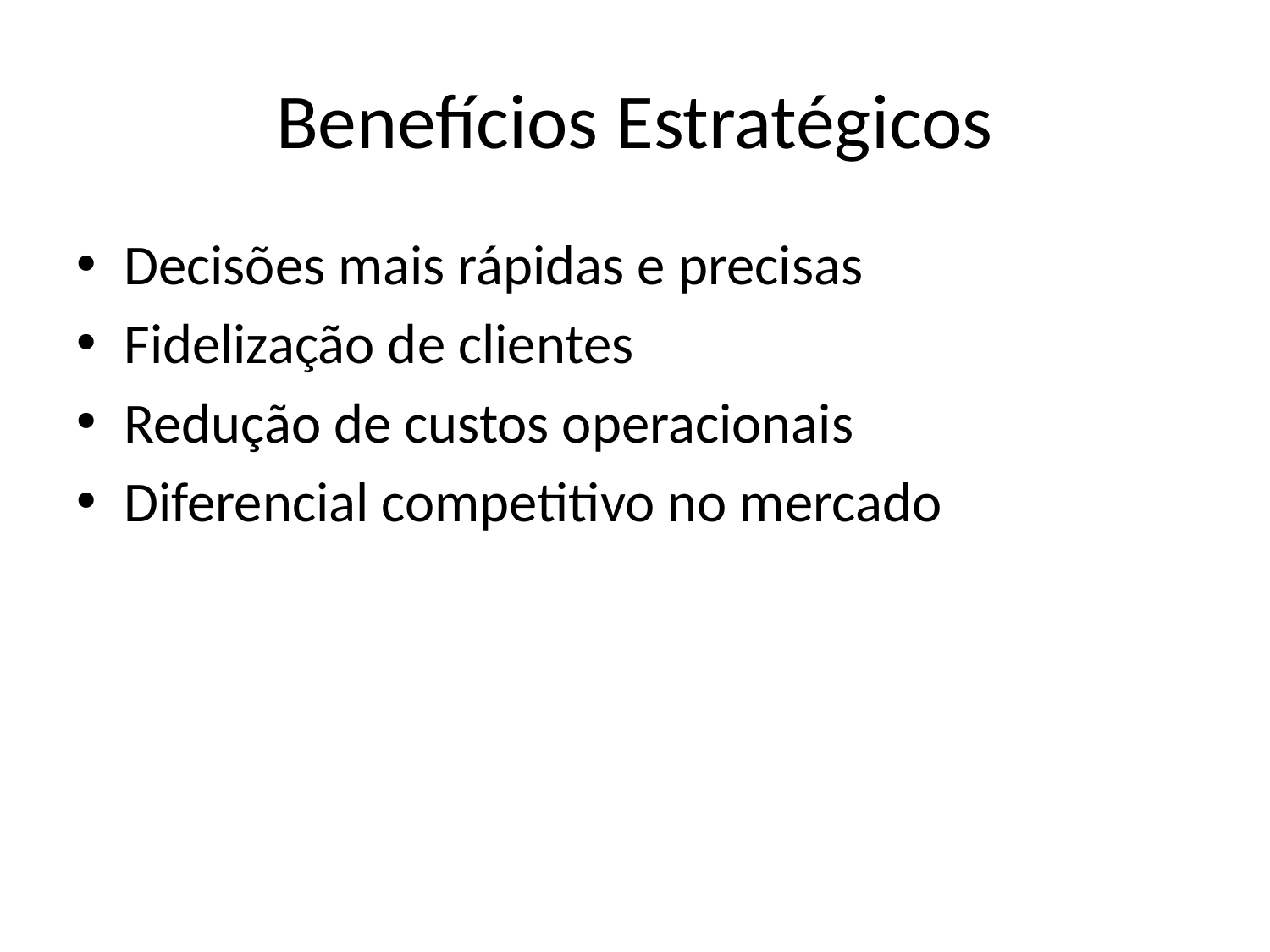

# Benefícios Estratégicos
Decisões mais rápidas e precisas
Fidelização de clientes
Redução de custos operacionais
Diferencial competitivo no mercado